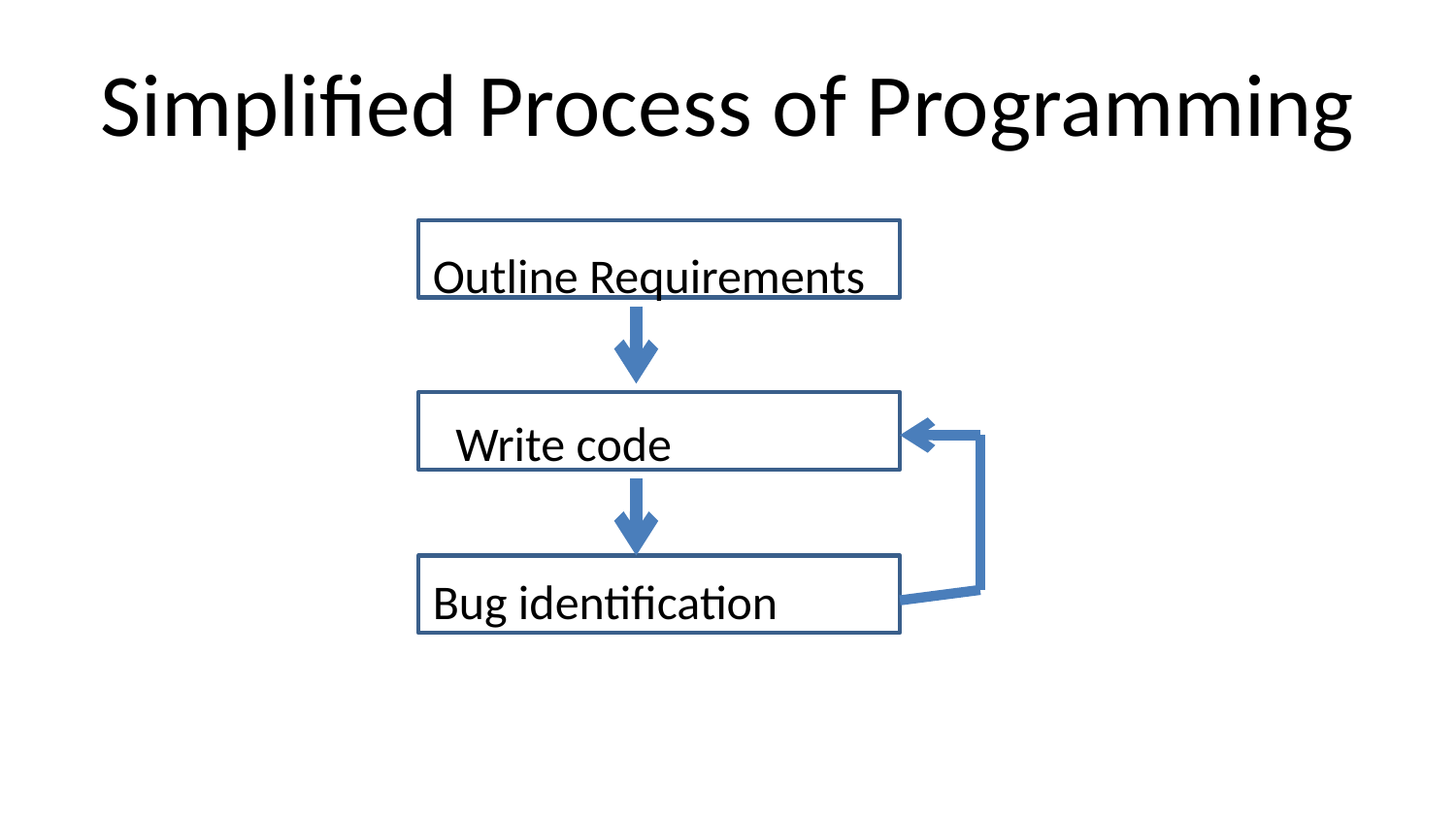

# Simplified Process of Programming

Outline Requirements

Write code

Bug identification